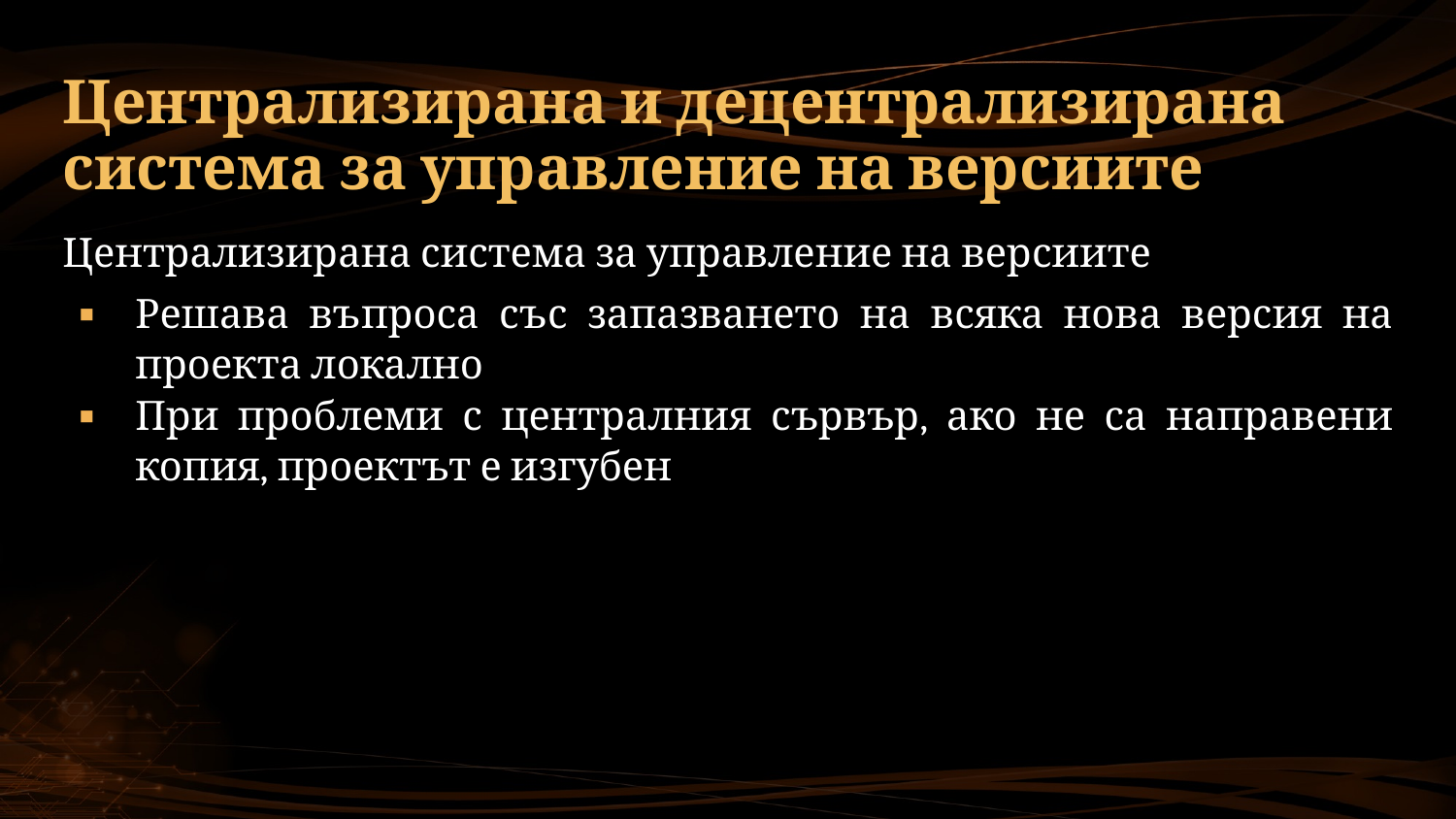

# Централизирана и децентрализирана система за управление на версиите
Централизирана система за управление на версиите
Решава въпроса със запазването на всяка нова версия на проекта локално
При проблеми с централния сървър, ако не са направени копия, проектът е изгубен